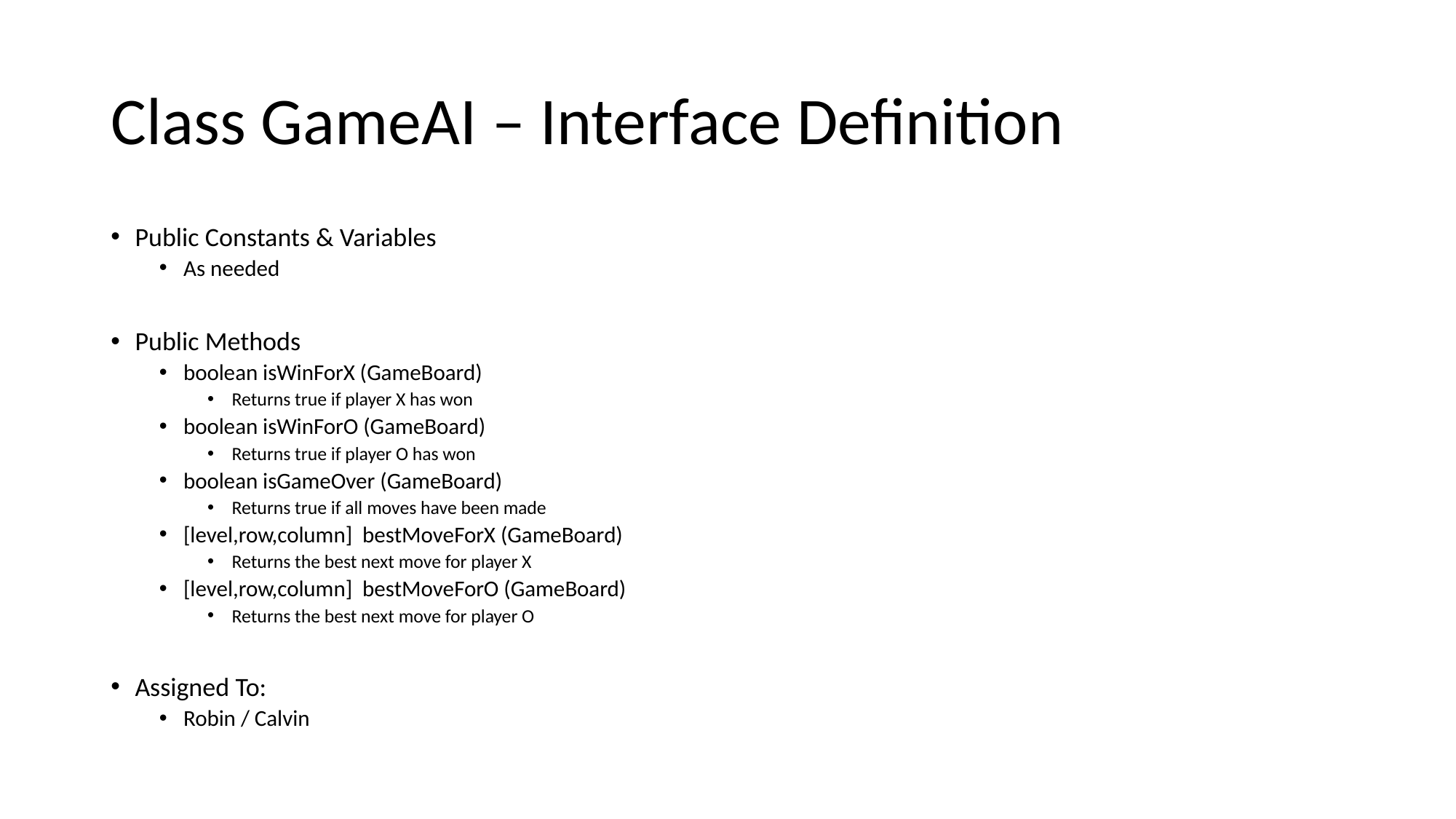

# Class GameAI – Interface Definition
Public Constants & Variables
As needed

Public Methods
boolean isWinForX (GameBoard)
Returns true if player X has won
boolean isWinForO (GameBoard)
Returns true if player O has won
boolean isGameOver (GameBoard)
Returns true if all moves have been made
[level,row,column]  bestMoveForX (GameBoard)
Returns the best next move for player X
[level,row,column]  bestMoveForO (GameBoard)
Returns the best next move for player O

Assigned To:
Robin / Calvin